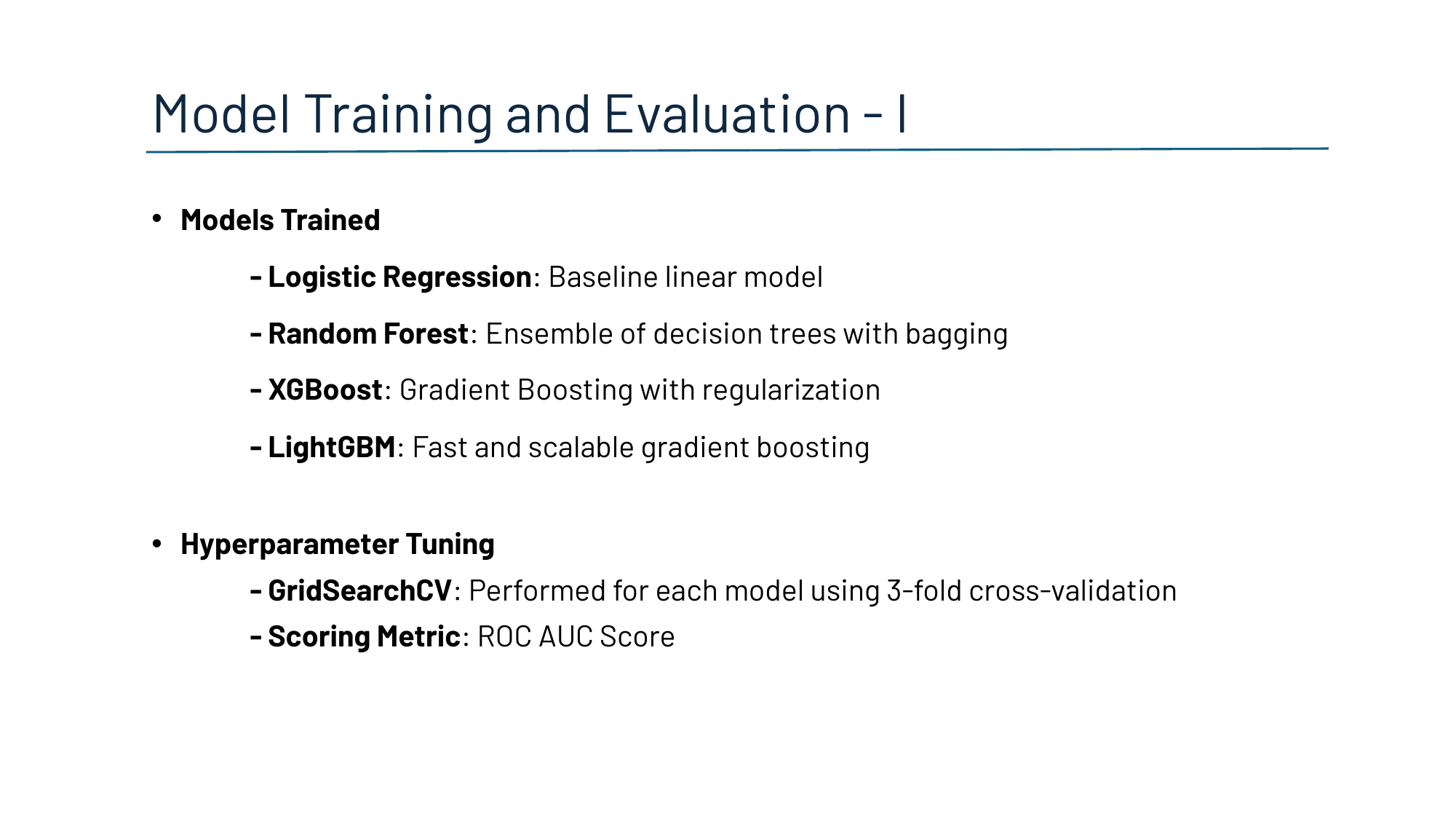

# Model Training and Evaluation - I
Models Trained
	- Logistic Regression: Baseline linear model
	- Random Forest: Ensemble of decision trees with bagging
	- XGBoost: Gradient Boosting with regularization
	- LightGBM: Fast and scalable gradient boosting

Hyperparameter Tuning
	- GridSearchCV: Performed for each model using 3-fold cross-validation
	- Scoring Metric: ROC AUC Score